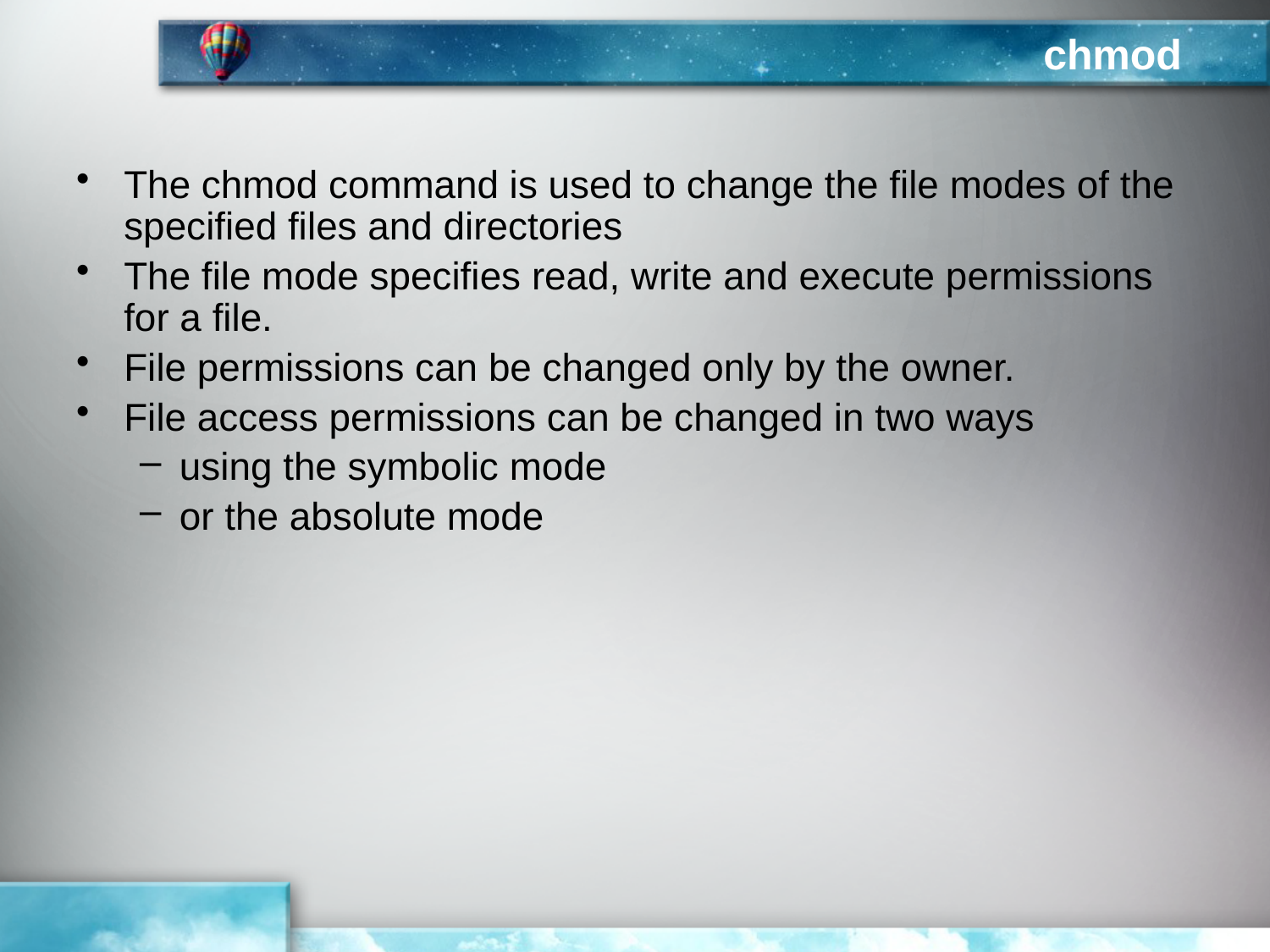

# chmod
The chmod command is used to change the file modes of the specified files and directories
The file mode specifies read, write and execute permissions for a file.
File permissions can be changed only by the owner.
File access permissions can be changed in two ways
using the symbolic mode
or the absolute mode